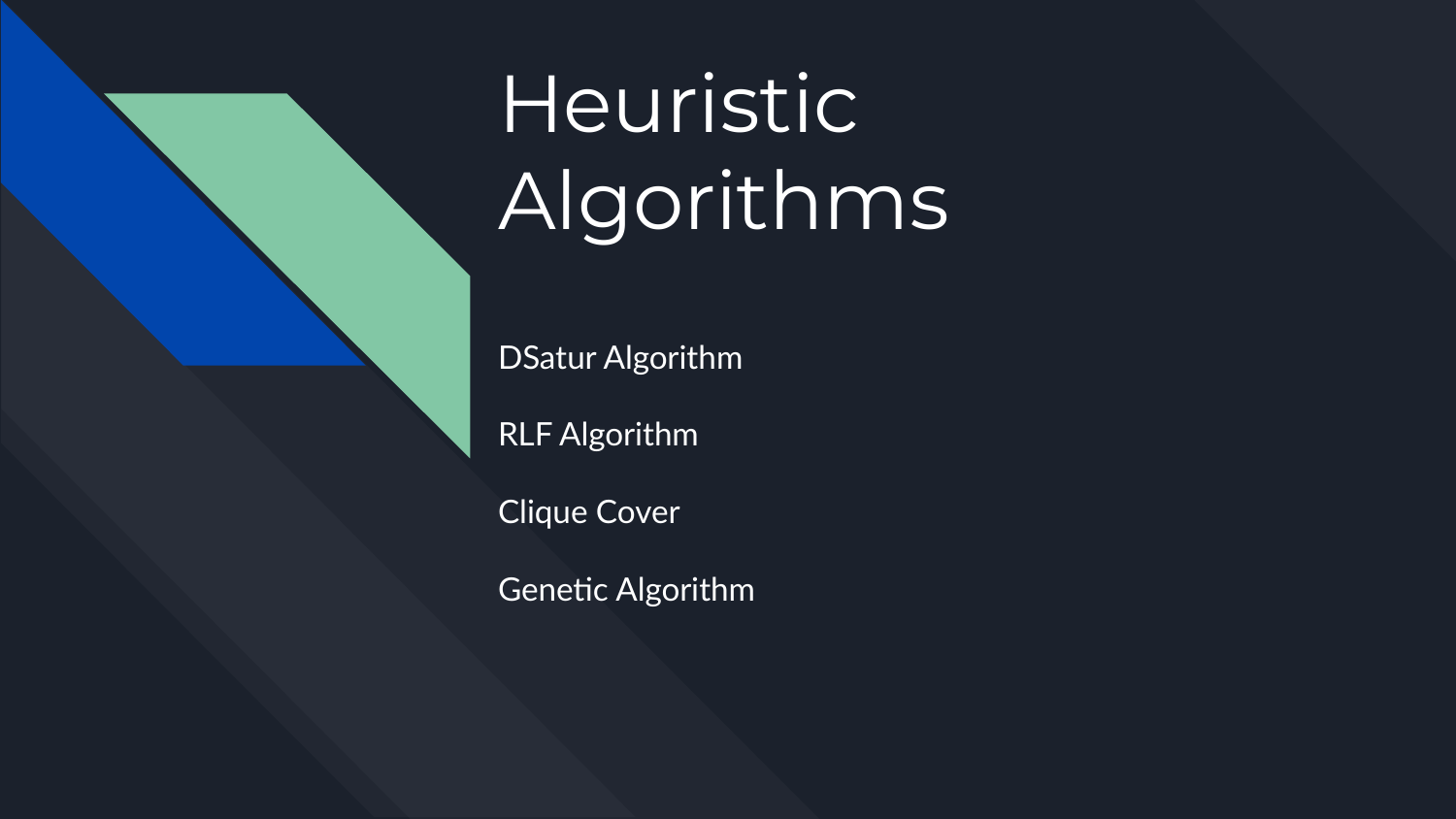

# Heuristic Algorithms
DSatur Algorithm

RLF Algorithm

Clique Cover

Genetic Algorithm